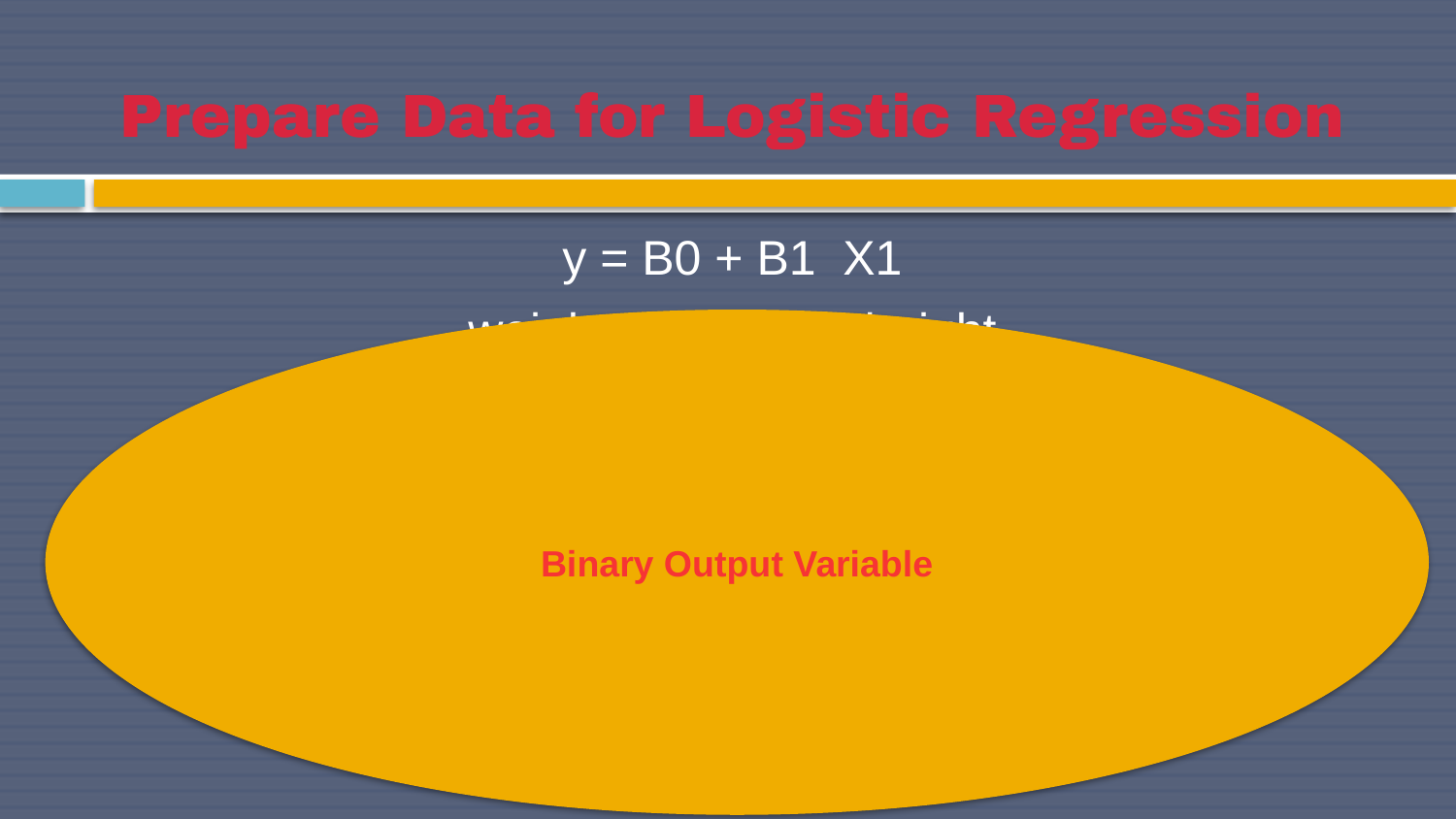

# Prepare Data for Logistic Regression
y = B0 + B1  X1
weight = B0 + B1  height
Binary Output Variable